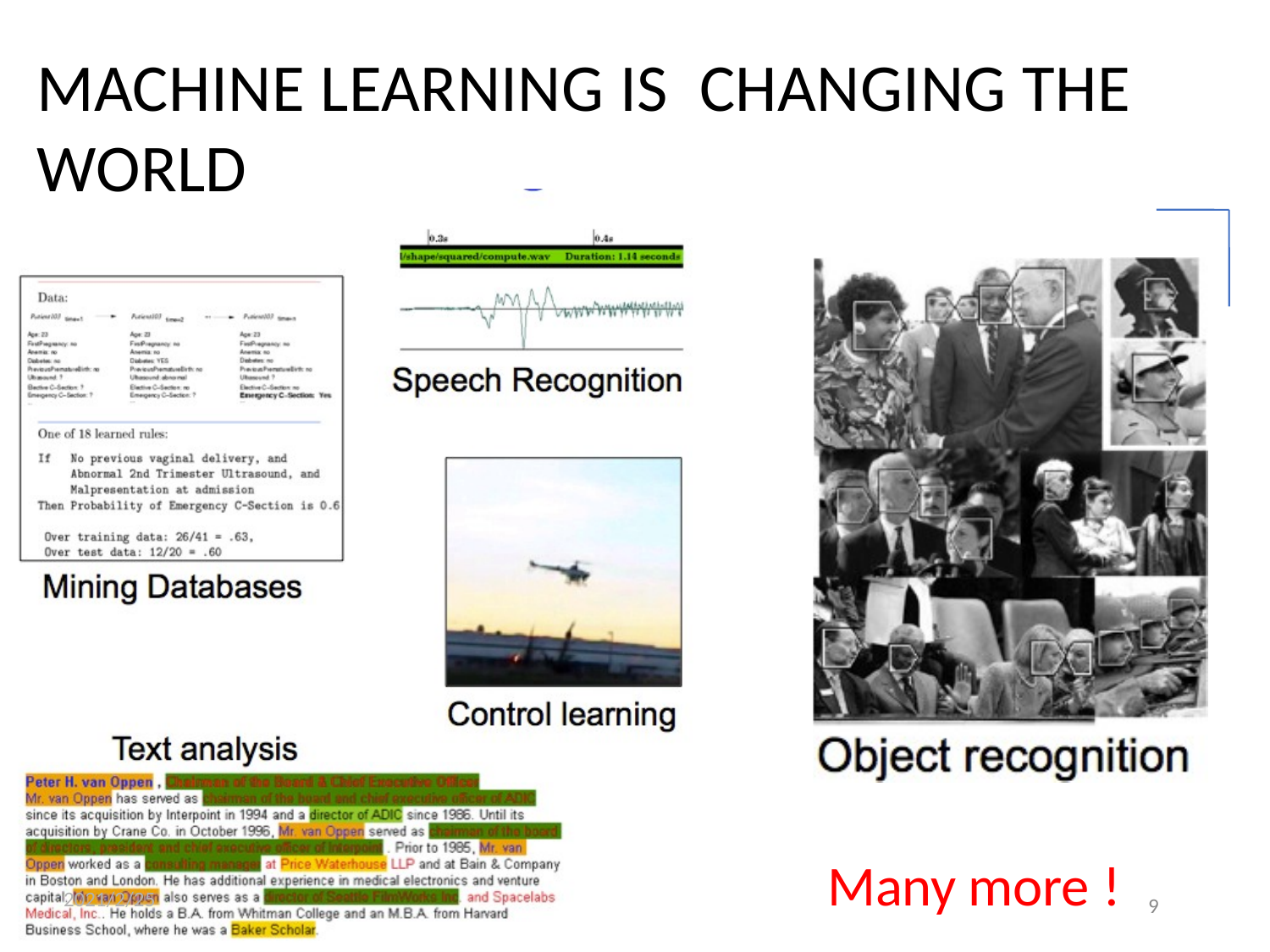

MACHINE LEARNING IS  CHANGING THE WORLD

Many more !
2021/2/25
Beilun Wang
9